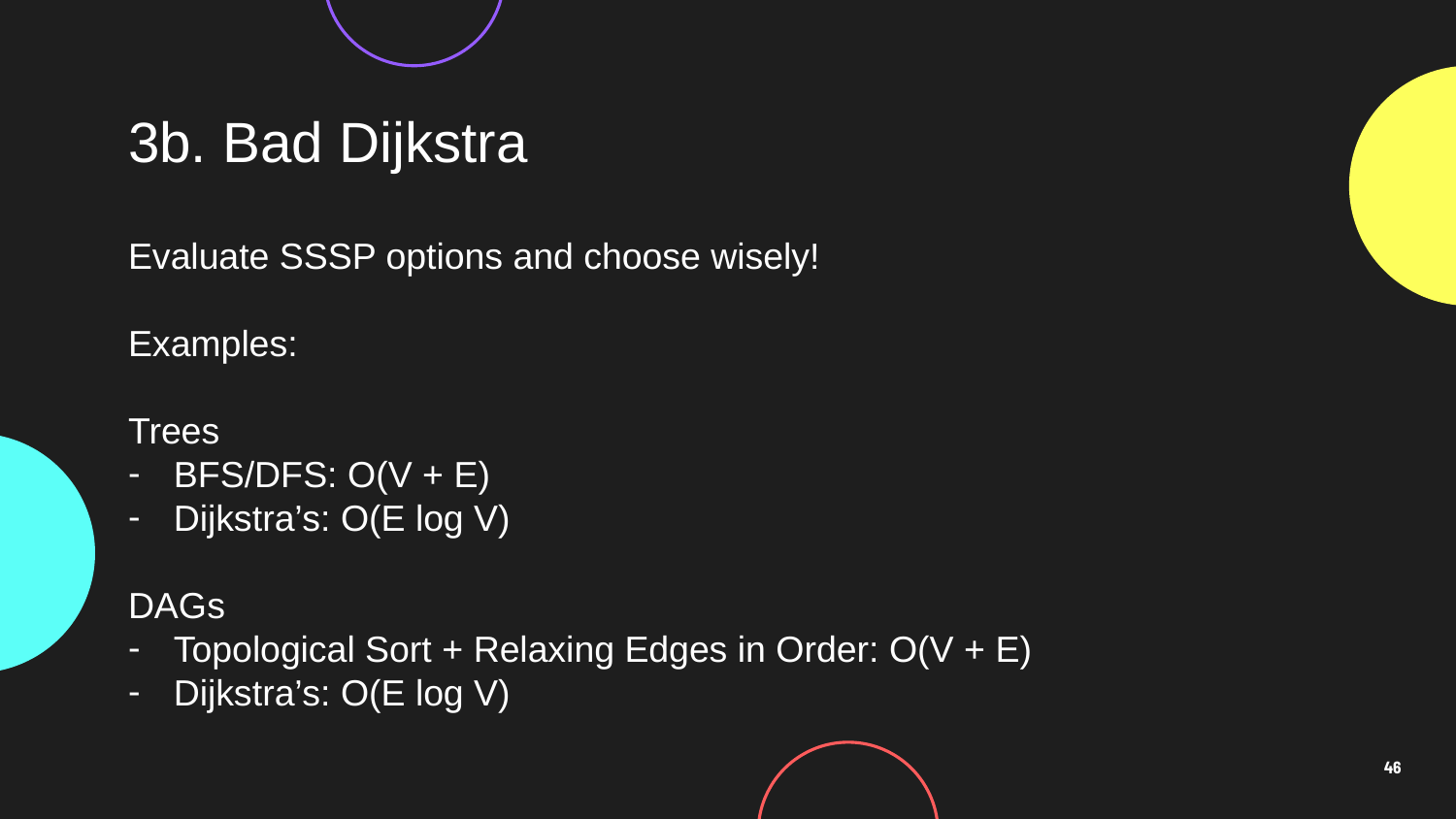

# 3b. Bad Dijkstra
Evaluate SSSP options and choose wisely!

Examples:

Trees
BFS/DFS: O(V + E)
Dijkstra’s: O(E log V)

DAGs
Topological Sort + Relaxing Edges in Order: O(V + E)
Dijkstra’s: O(E log V)
46